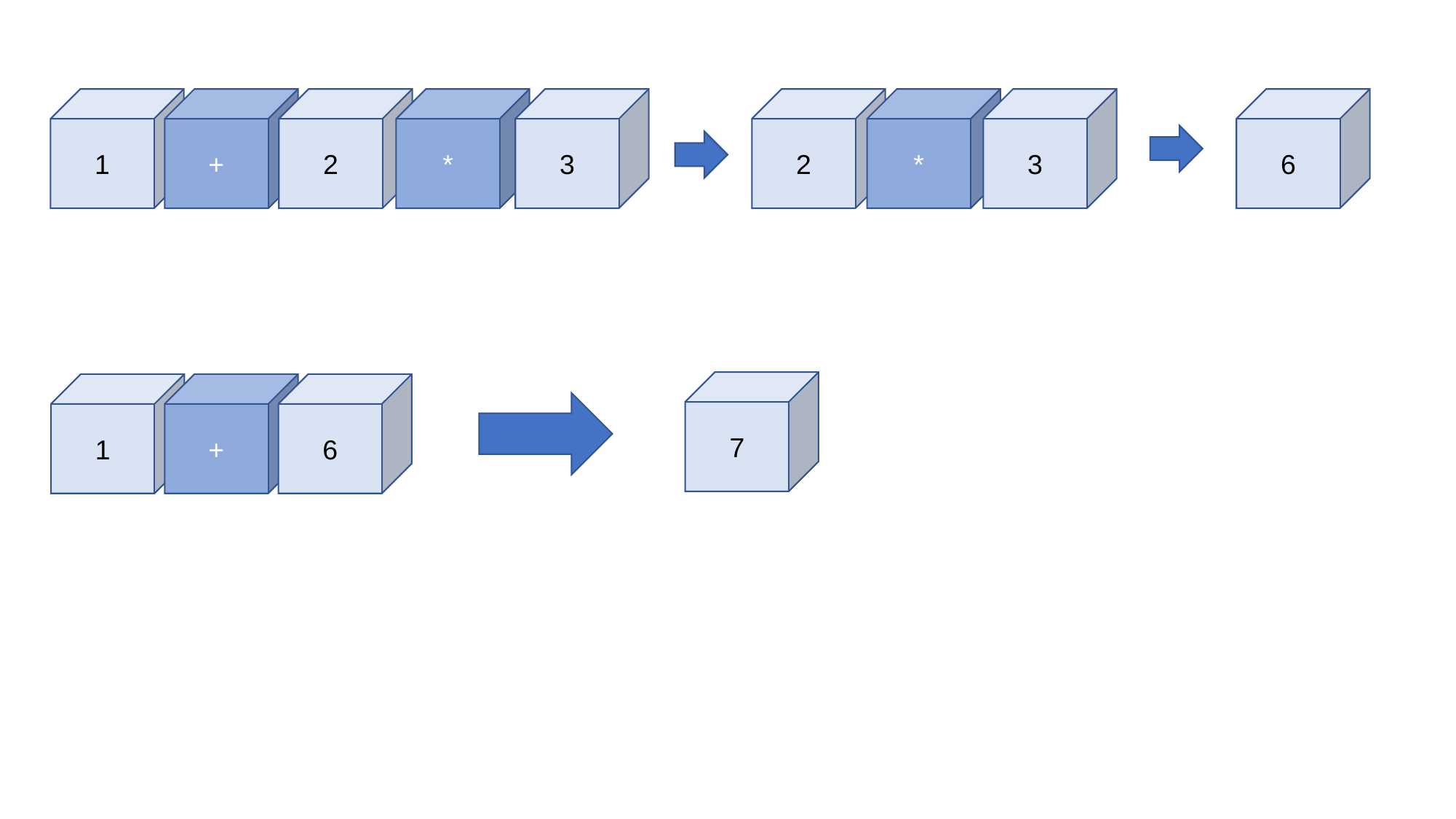

*
3
3
6
1
+
2
2
*

7
+
6
1